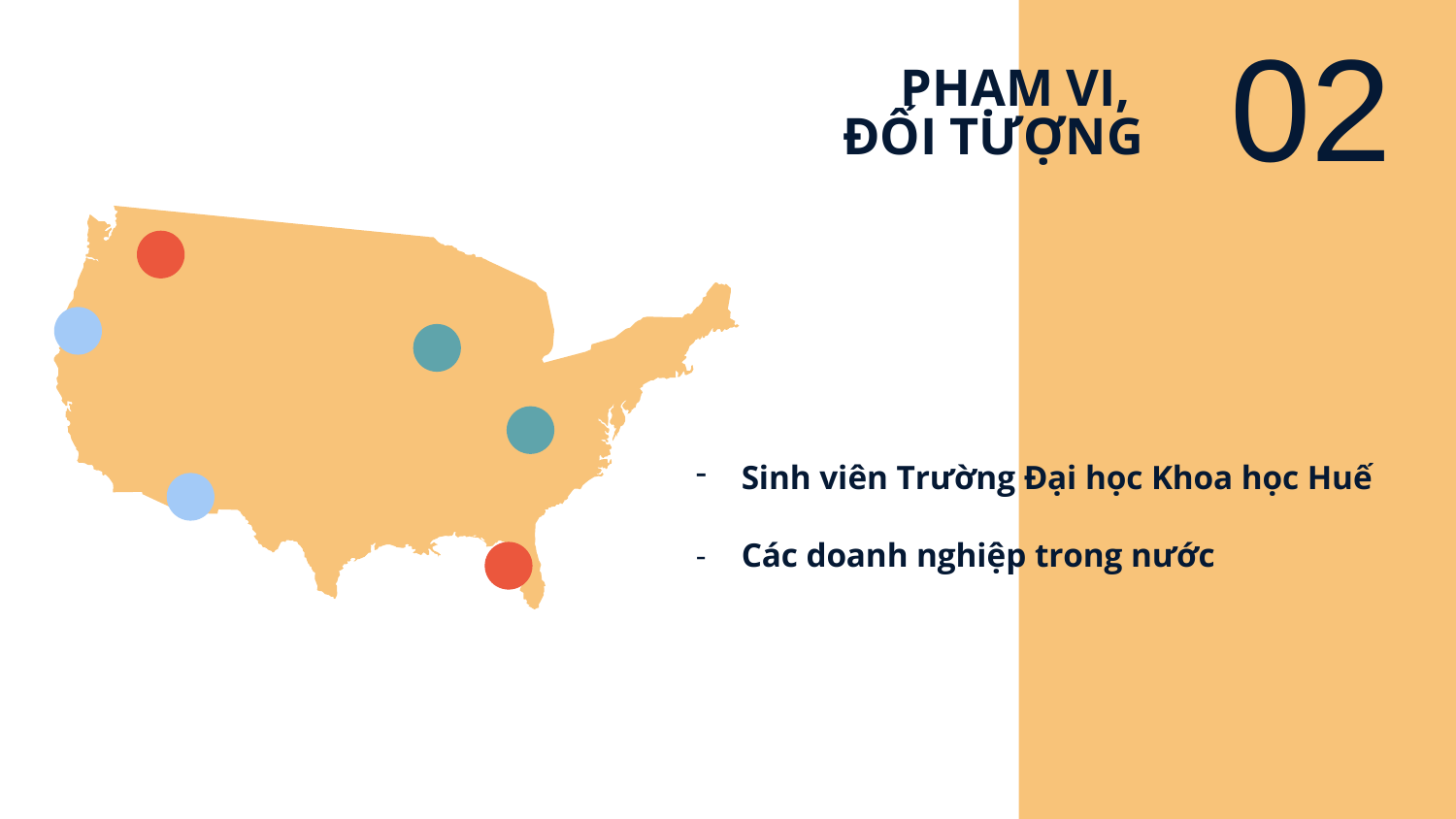

# PHẠM VI, ĐỐI TƯỢNG
02

Sinh viên Trường Đại học Khoa học Huế

Các doanh nghiệp trong nước